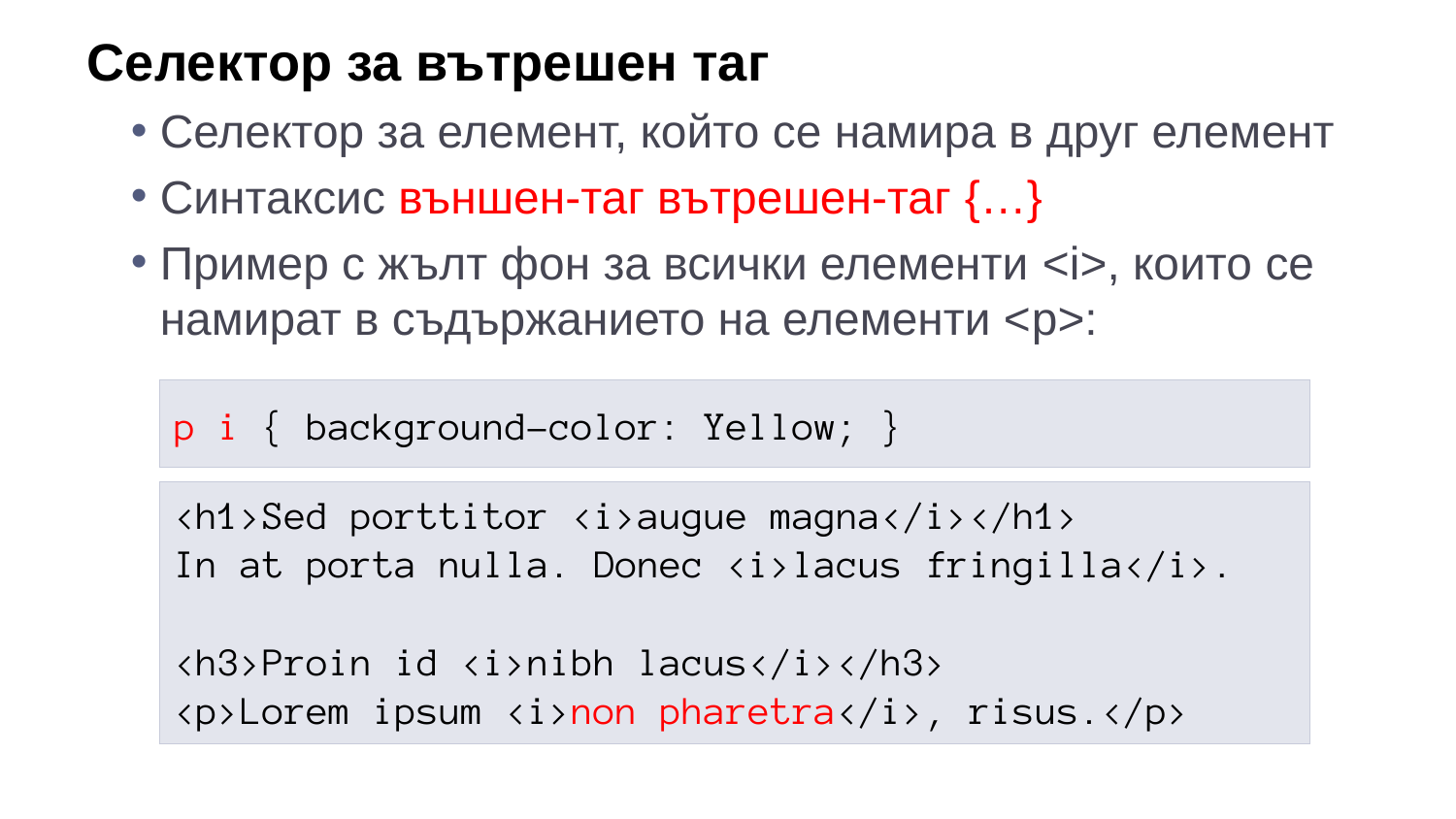

Селектор за вътрешен таг
Селектор за елемент, който се намира в друг елемент
Синтаксис външен-таг вътрешен-таг {…}
Пример с жълт фон за всички елементи <i>, които се намират в съдържанието на елементи <p>:
p i { background-color: Yellow; }
<h1>Sed porttitor <i>augue magna</i></h1>
In at porta nulla. Donec <i>lacus fringilla</i>.

<h3>Proin id <i>nibh lacus</i></h3>
<p>Lorem ipsum <i>non pharetra</i>, risus.</p>